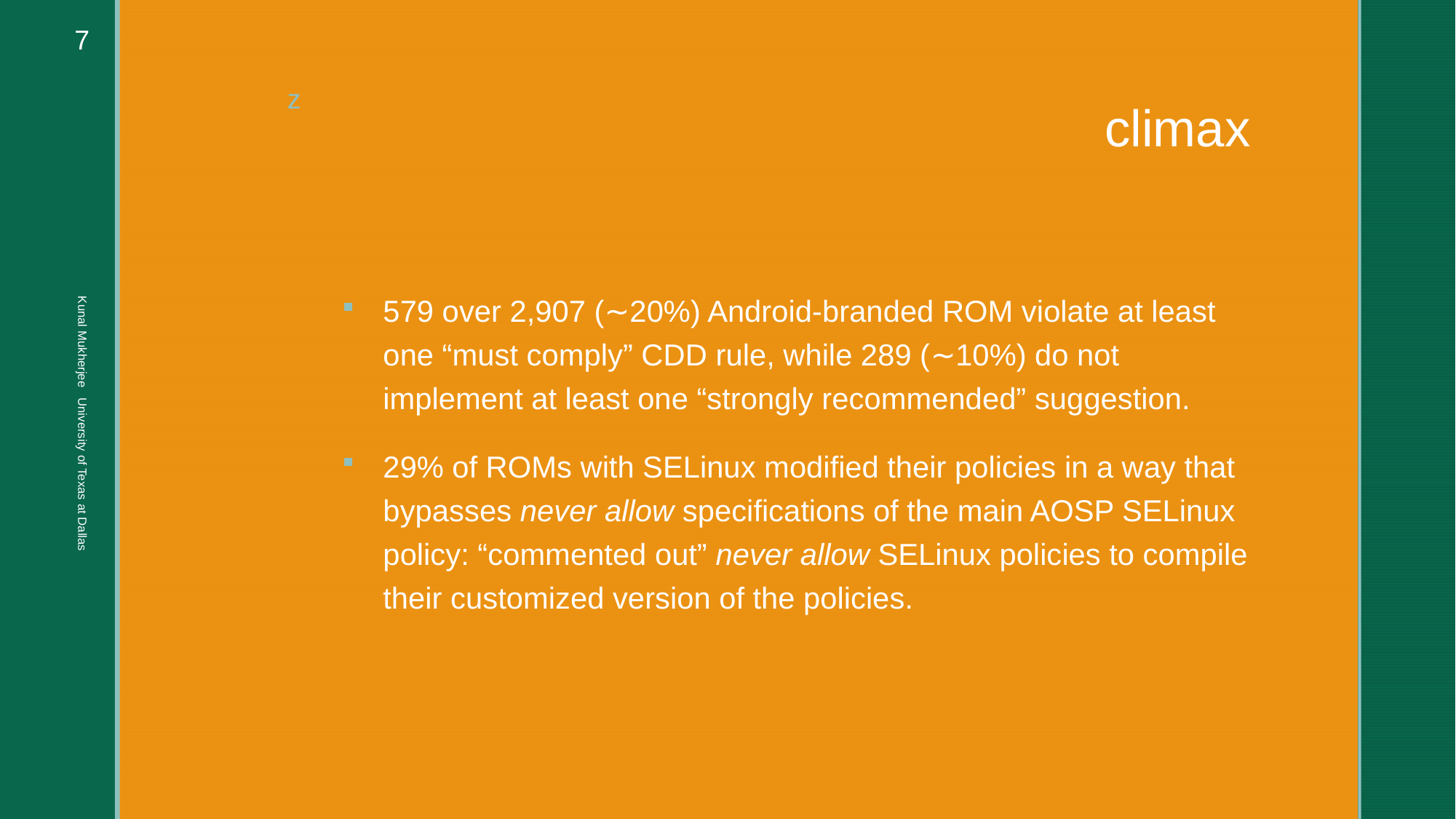

7
# climax
579 over 2,907 (∼20%) Android-branded ROM violate at least one “must comply” CDD rule, while 289 (∼10%) do not implement at least one “strongly recommended” suggestion.
29% of ROMs with SELinux modified their policies in a way that bypasses never allow specifications of the main AOSP SELinux policy: “commented out” never allow SELinux policies to compile their customized version of the policies.

Kunal Mukherjee   University of Texas at Dallas